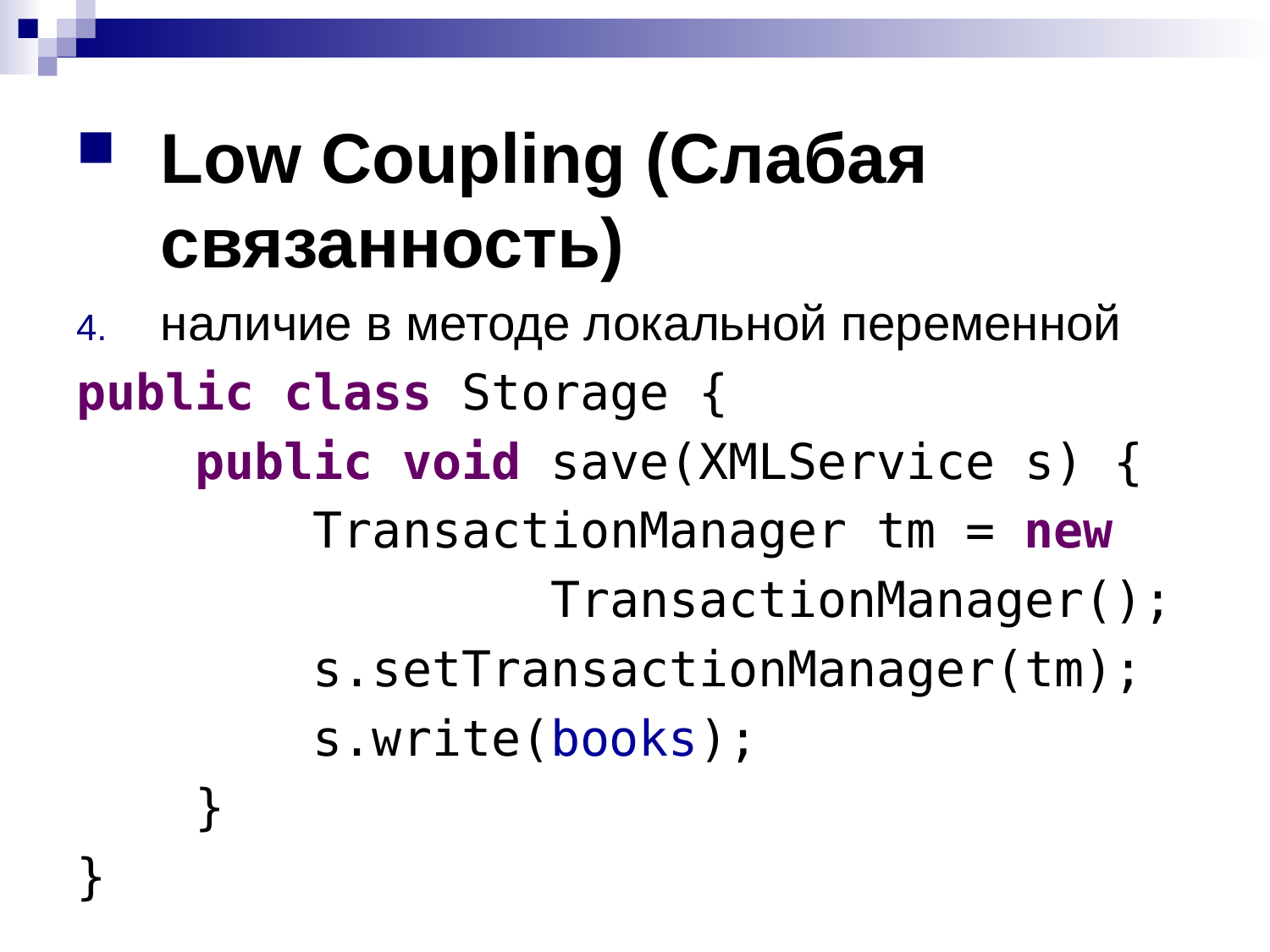

Low Coupling (Слабая связанность)
наличие в методе локальной переменной
public class Storage {
    public void save(XMLService s) {
        TransactionManager tm = new
                TransactionManager();
        s.setTransactionManager(tm);
        s.write(books);
    }
}